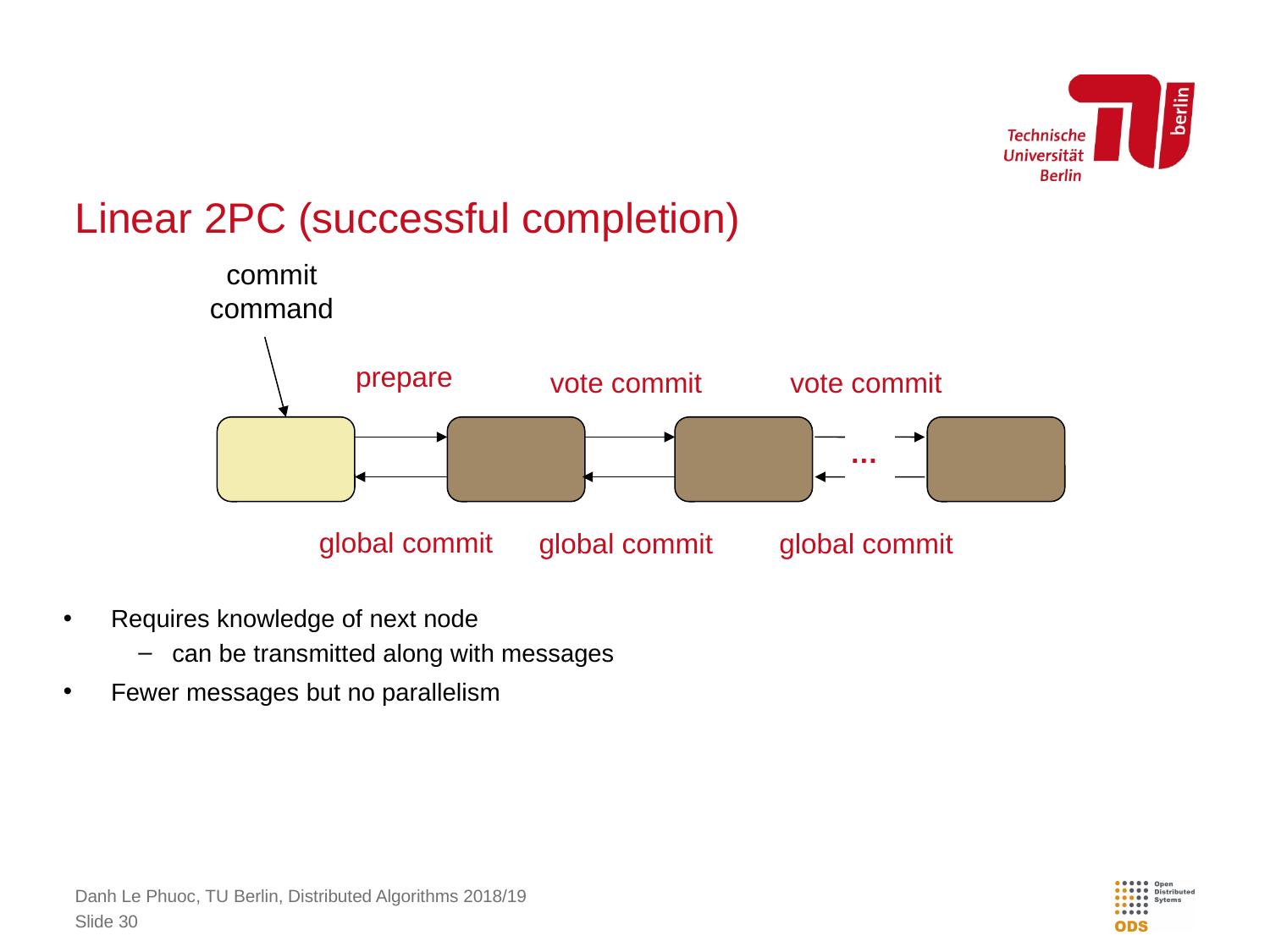

# Linear 2PC (successful completion)
commit
command
prepare
vote commit
vote commit

…

global commit
global commit
global commit
Requires knowledge of next node
can be transmitted along with messages
Fewer messages but no parallelism
Danh Le Phuoc, TU Berlin, Distributed Algorithms 2018/19
Slide 30